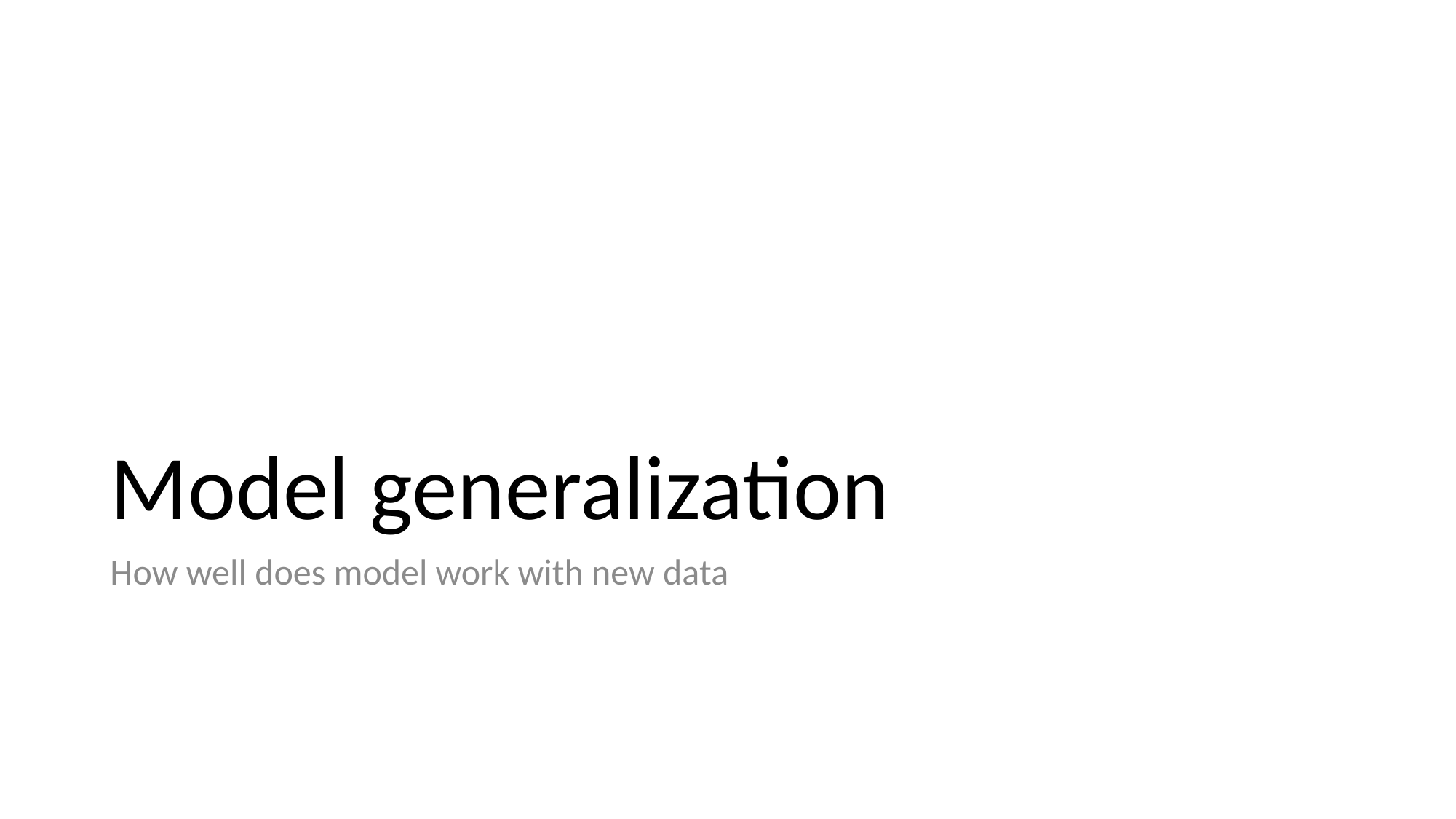

# Model generalization
How well does model work with new data